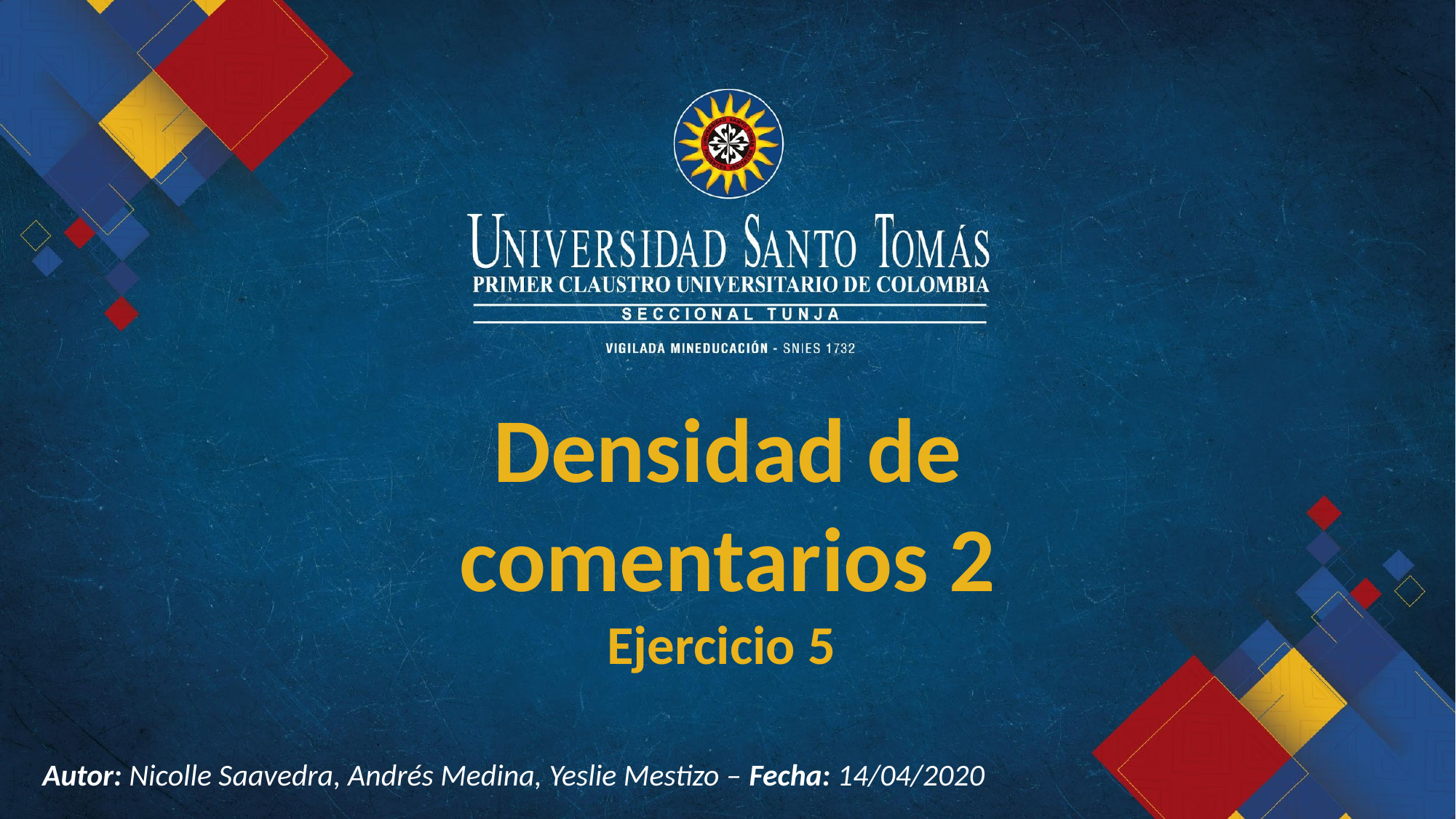

Densidad de comentarios 2
Ejercicio 5
Autor: Nicolle Saavedra, Andrés Medina, Yeslie Mestizo – Fecha: 14/04/2020